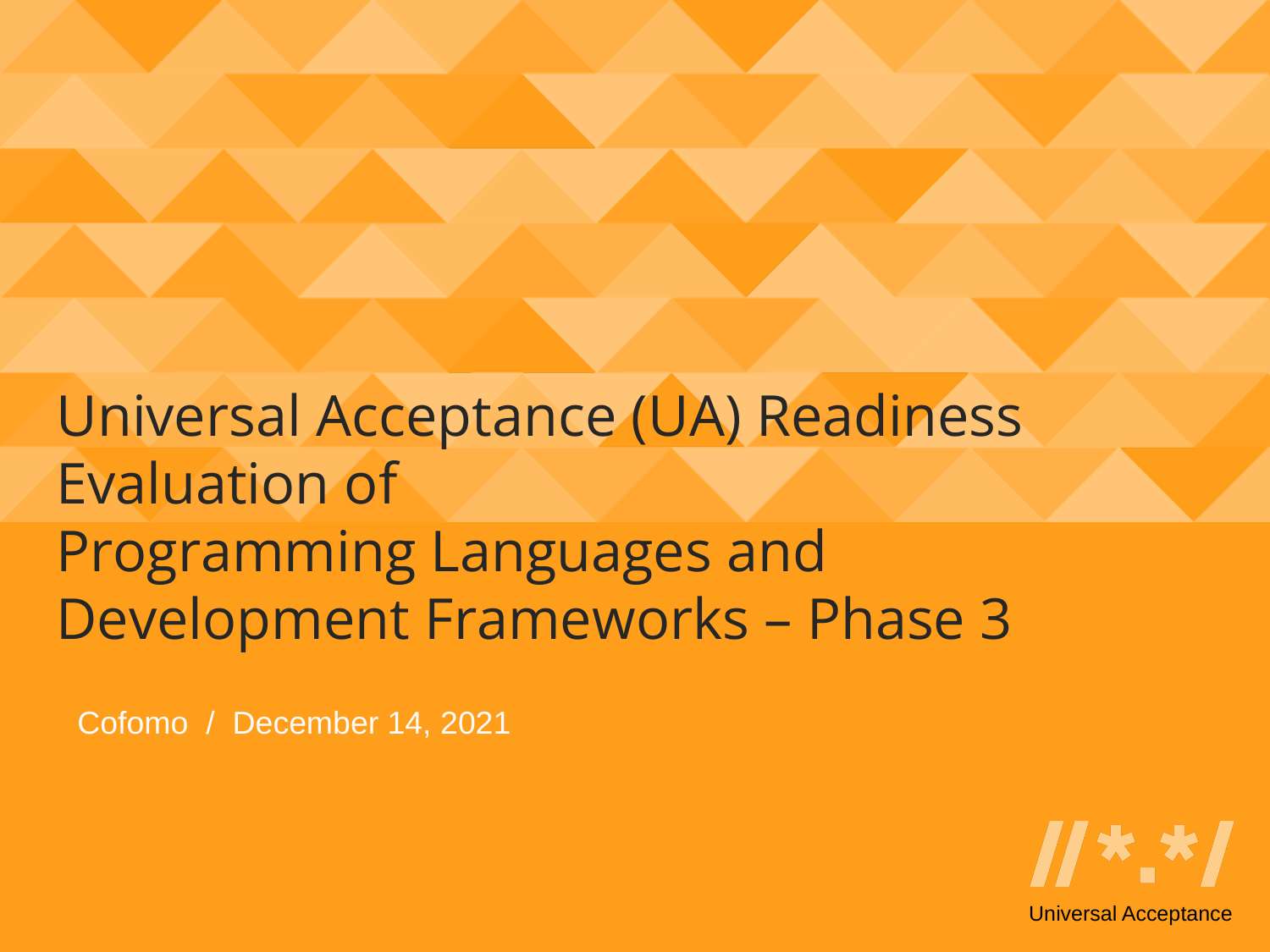

# Universal Acceptance (UA) Readiness Evaluation of
Programming Languages and Development Frameworks – Phase 3

Cofomo  /  December 14, 2021